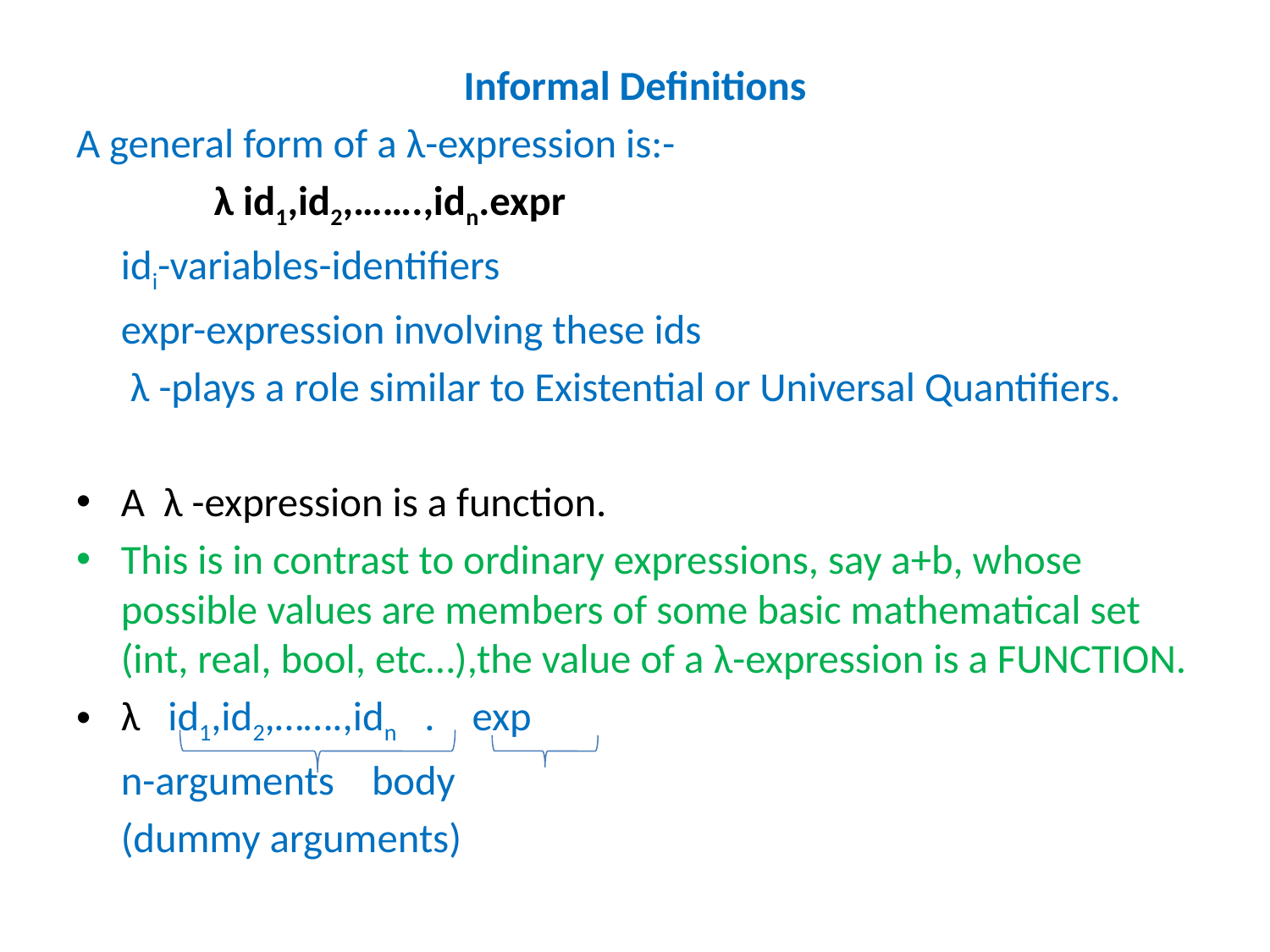

Informal Definitions
A general form of a λ-expression is:-
	 	λ id1,id2,…….,idn.expr
			idi-variables-identifiers
			expr-expression involving these ids
	 λ -plays a role similar to Existential or Universal Quantifiers.

A  λ -expression is a function.
This is in contrast to ordinary expressions, say a+b, whose possible values are members of some basic mathematical set (int, real, bool, etc…),the value of a λ-expression is a FUNCTION.
λ   id1,id2,…….,idn   .    exp
 		n-arguments    body
	(dummy arguments)